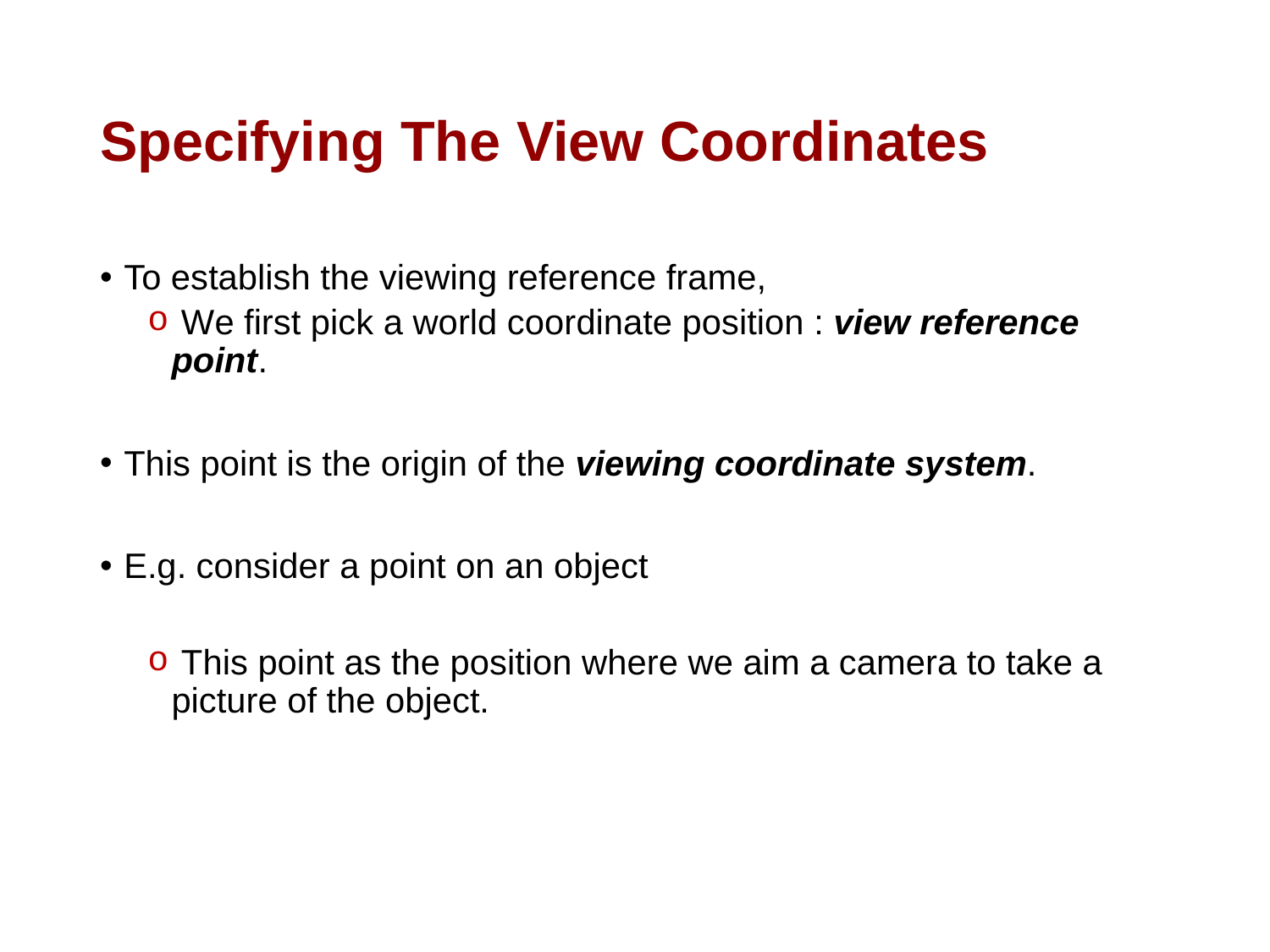

# Specifying The View Coordinates
To establish the viewing reference frame,
 We first pick a world coordinate position : view reference point.

This point is the origin of the viewing coordinate system.

E.g. consider a point on an object

 This point as the position where we aim a camera to take a picture of the object.